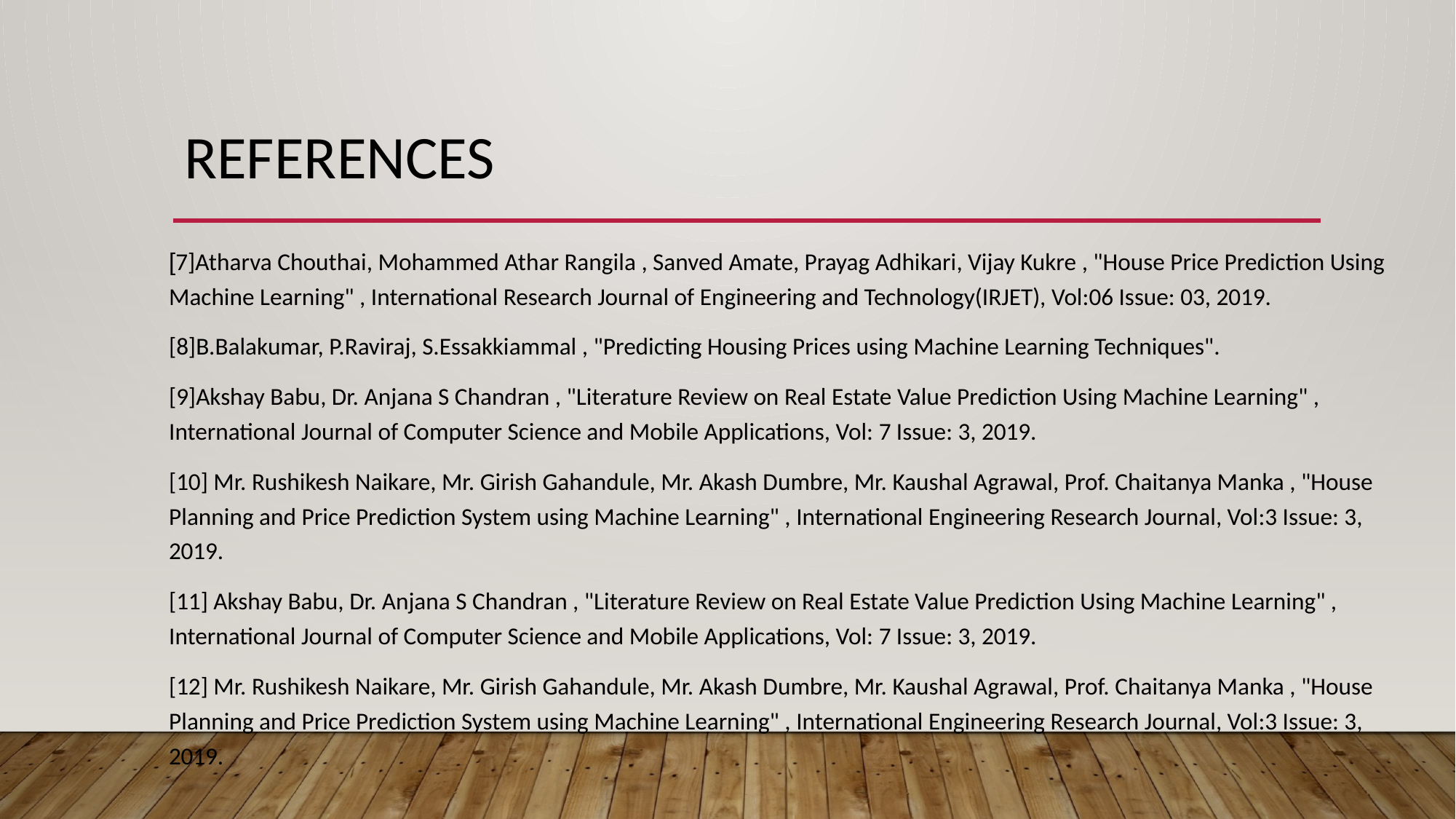

# References
[7]Atharva Chouthai, Mohammed Athar Rangila , Sanved Amate, Prayag Adhikari, Vijay Kukre , "House Price Prediction Using Machine Learning" , International Research Journal of Engineering and Technology(IRJET), Vol:06 Issue: 03, 2019.
[8]B.Balakumar, P.Raviraj, S.Essakkiammal , "Predicting Housing Prices using Machine Learning Techniques".
[9]Akshay Babu, Dr. Anjana S Chandran , "Literature Review on Real Estate Value Prediction Using Machine Learning" , International Journal of Computer Science and Mobile Applications, Vol: 7 Issue: 3, 2019.
[10] Mr. Rushikesh Naikare, Mr. Girish Gahandule, Mr. Akash Dumbre, Mr. Kaushal Agrawal, Prof. Chaitanya Manka , "House Planning and Price Prediction System using Machine Learning" , International Engineering Research Journal, Vol:3 Issue: 3, 2019.
[11] Akshay Babu, Dr. Anjana S Chandran , "Literature Review on Real Estate Value Prediction Using Machine Learning" , International Journal of Computer Science and Mobile Applications, Vol: 7 Issue: 3, 2019.
[12] Mr. Rushikesh Naikare, Mr. Girish Gahandule, Mr. Akash Dumbre, Mr. Kaushal Agrawal, Prof. Chaitanya Manka , "House Planning and Price Prediction System using Machine Learning" , International Engineering Research Journal, Vol:3 Issue: 3, 2019.